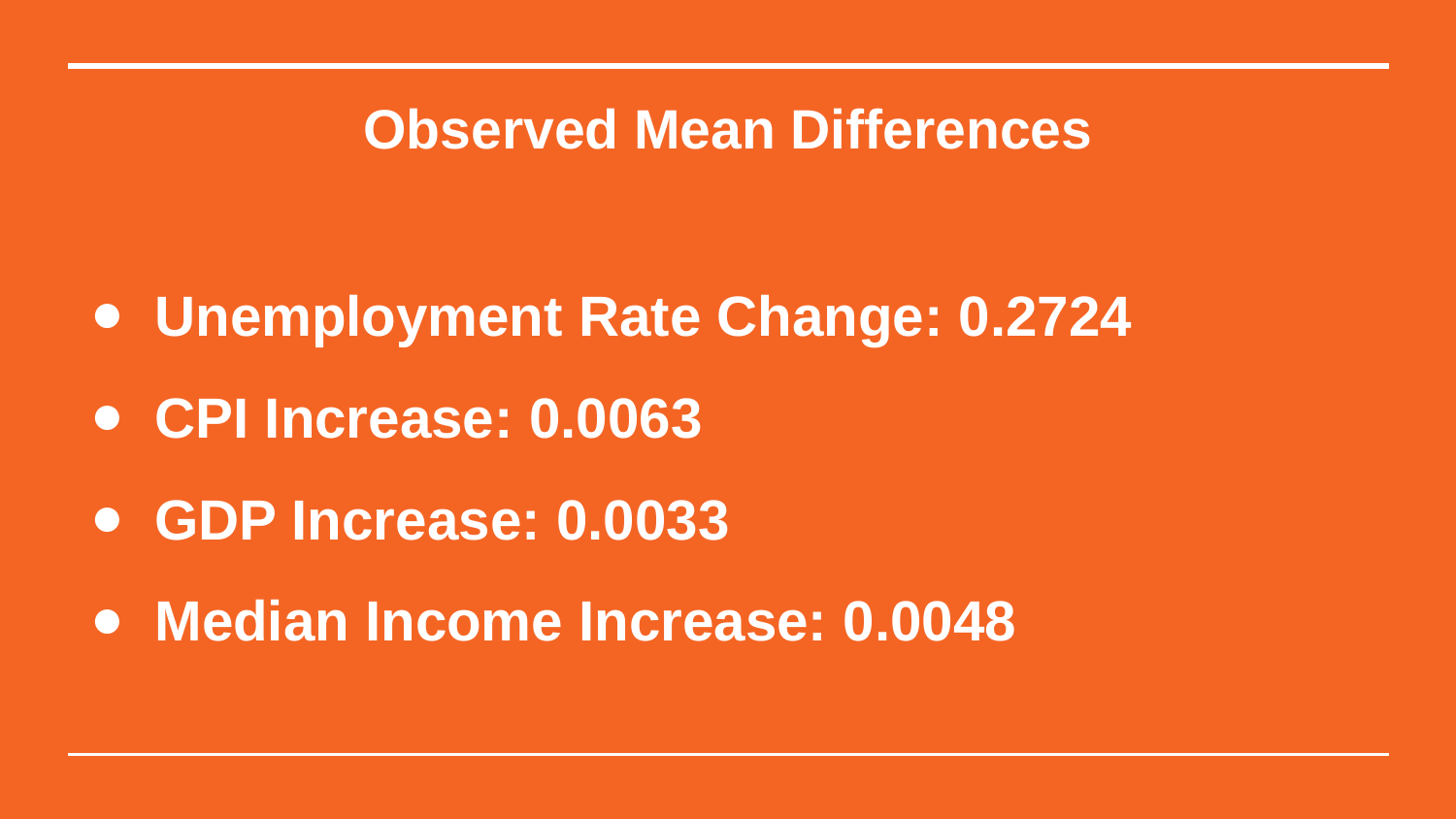

# Observed Mean Differences
Unemployment Rate Change: 0.2724
CPI Increase: 0.0063
GDP Increase: 0.0033
Median Income Increase: 0.0048